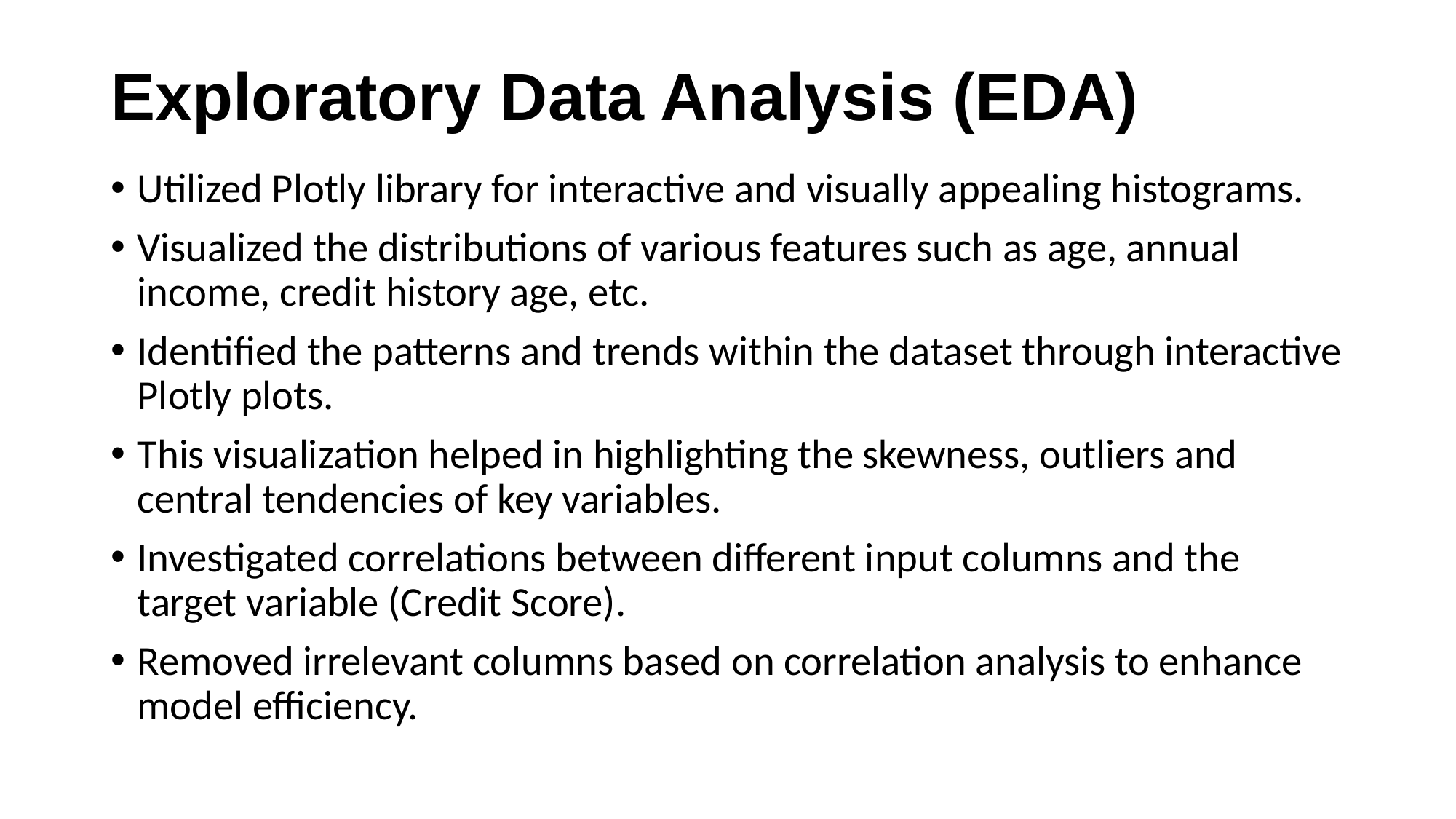

# Exploratory Data Analysis (EDA)
Utilized Plotly library for interactive and visually appealing histograms.
Visualized the distributions of various features such as age, annual income, credit history age, etc.
Identified the patterns and trends within the dataset through interactive Plotly plots.
This visualization helped in highlighting the skewness, outliers and central tendencies of key variables.
Investigated correlations between different input columns and the target variable (Credit Score).
Removed irrelevant columns based on correlation analysis to enhance model efficiency.